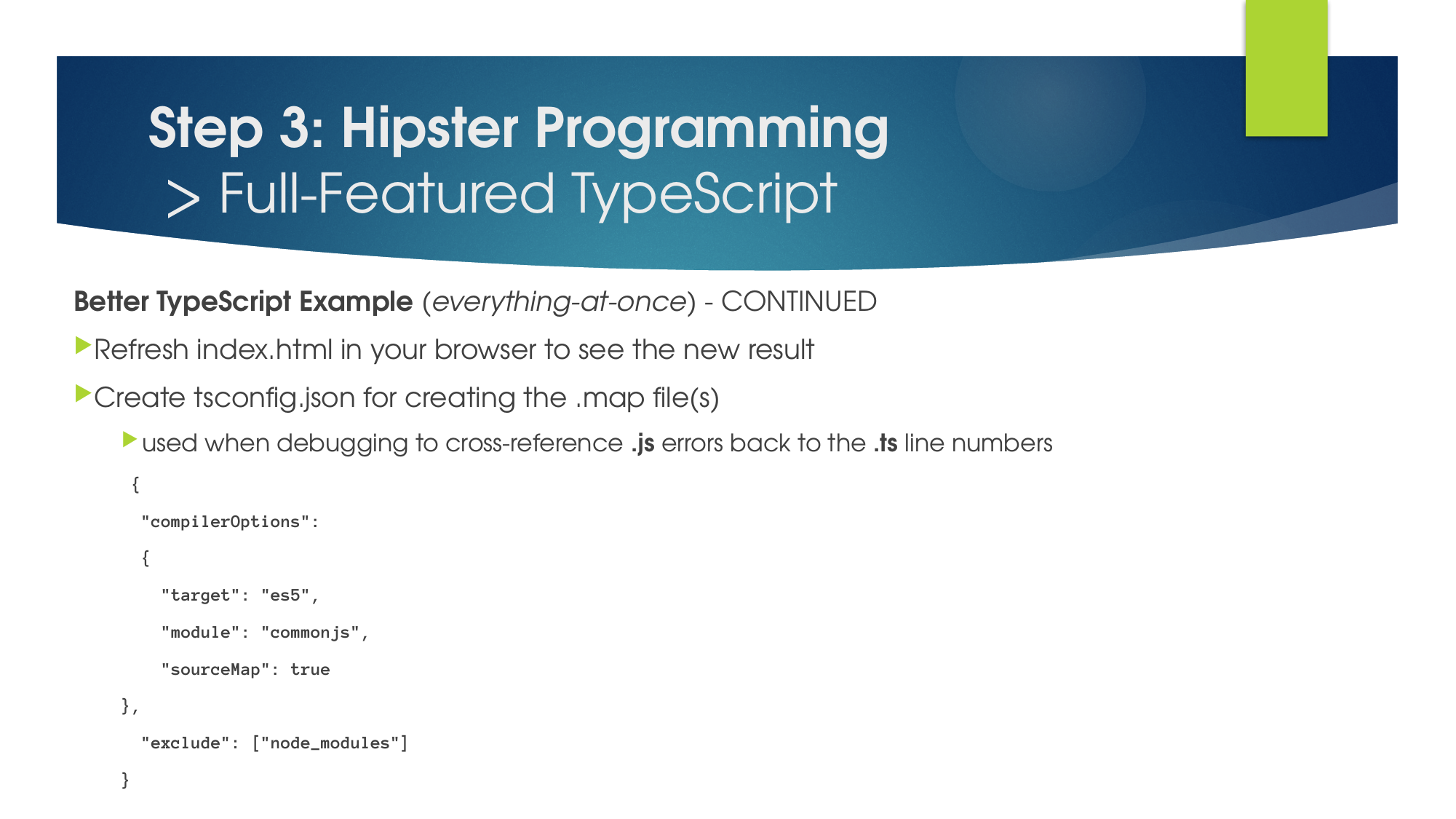

# Step 3: Hipster Programming > Full-Featured TypeScript
Better TypeScript Example (everything-at-once) - CONTINUED
Refresh index.html in your browser to see the new result
Create tsconfig.json for creating the .map file(s)
used when debugging to cross-reference .js errors back to the .ts line numbers
 {
  "compilerOptions":
  {
    "target": "es5",
    "module": "commonjs",
    "sourceMap": true
},
  "exclude": ["node_modules"]
}